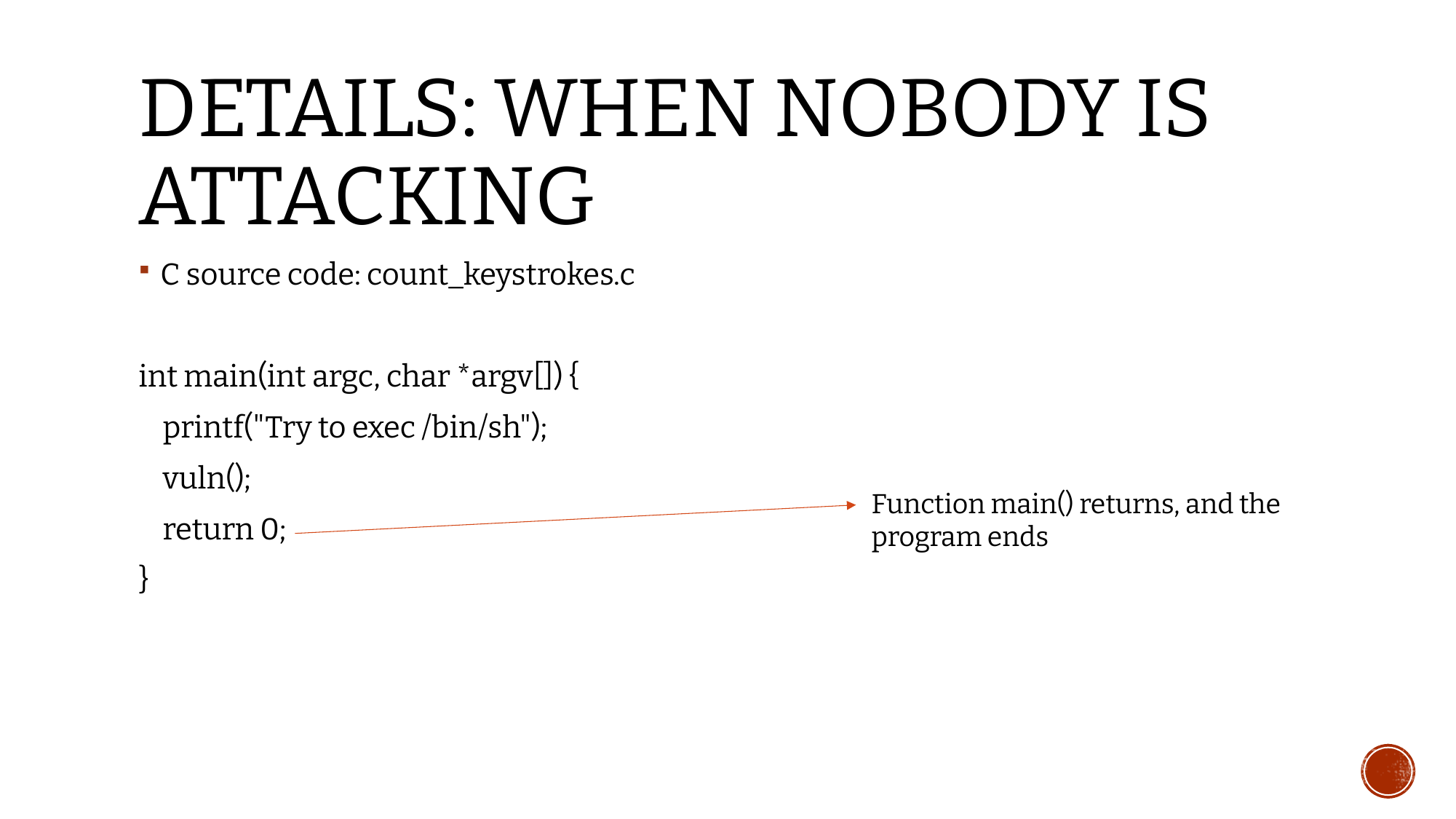

# Details: when nobody is attacking
C source code: count_keystrokes.c

int main(int argc, char *argv[]) {
    printf("Try to exec /bin/sh");
    vuln();
    return 0;
}
Function main() returns, and the program ends